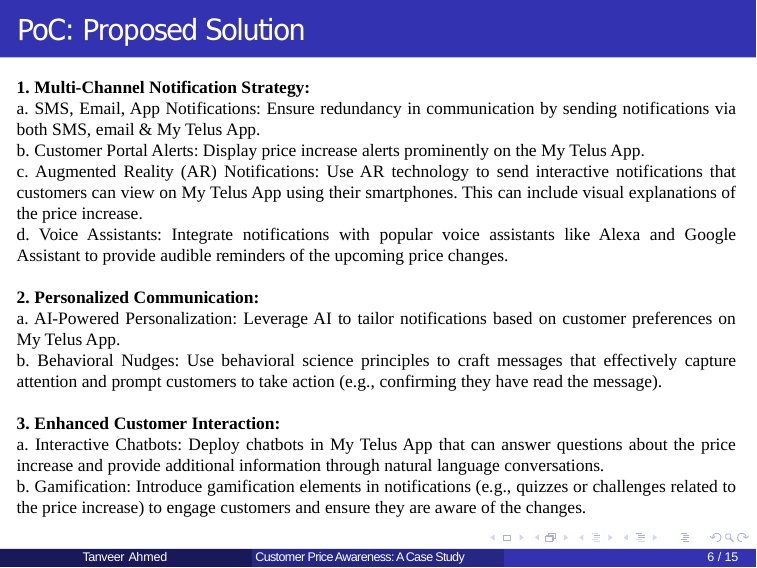

PoC: Proposed Solution

1. Multi-Channel Notification Strategy:
a. SMS, Email, App Notifications: Ensure redundancy in communication by sending notifications via both SMS, email & My Telus App.
b. Customer Portal Alerts: Display price increase alerts prominently on the My Telus App.
c. Augmented Reality (AR) Notifications: Use AR technology to send interactive notifications that customers can view on My Telus App using their smartphones. This can include visual explanations of the price increase.
d. Voice Assistants: Integrate notifications with popular voice assistants like Alexa and Google Assistant to provide audible reminders of the upcoming price changes.

2. Personalized Communication:
a. AI-Powered Personalization: Leverage AI to tailor notifications based on customer preferences on My Telus App.
b. Behavioral Nudges: Use behavioral science principles to craft messages that effectively capture attention and prompt customers to take action (e.g., confirming they have read the message).

3. Enhanced Customer Interaction:
a. Interactive Chatbots: Deploy chatbots in My Telus App that can answer questions about the price increase and provide additional information through natural language conversations.
b. Gamification: Introduce gamification elements in notifications (e.g., quizzes or challenges related to the price increase) to engage customers and ensure they are aware of the changes.

6 /15
Tanveer Ahmed
 Customer Price Awareness: A Case Study